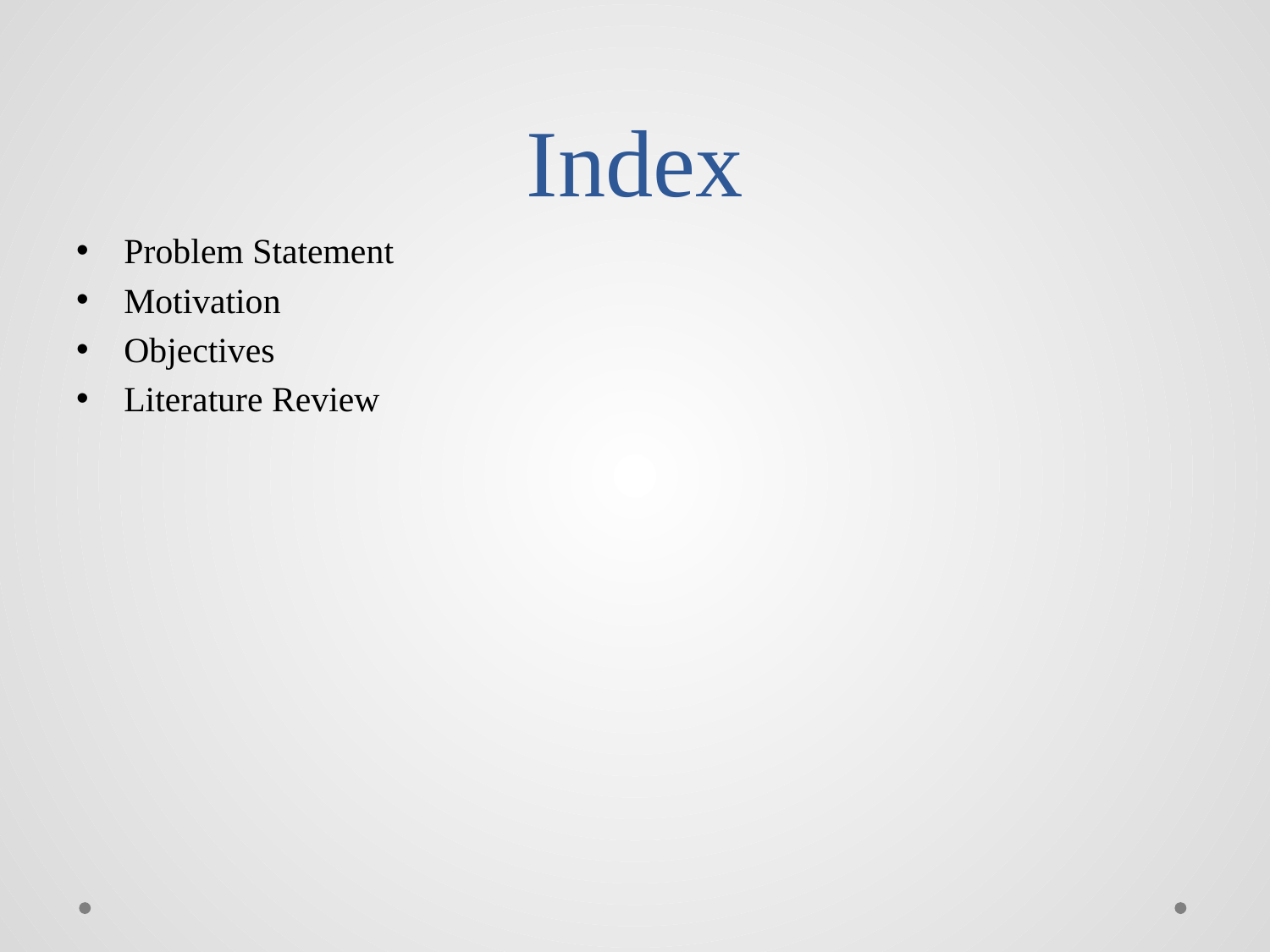

# Index
Problem Statement
Motivation
Objectives
Literature Review